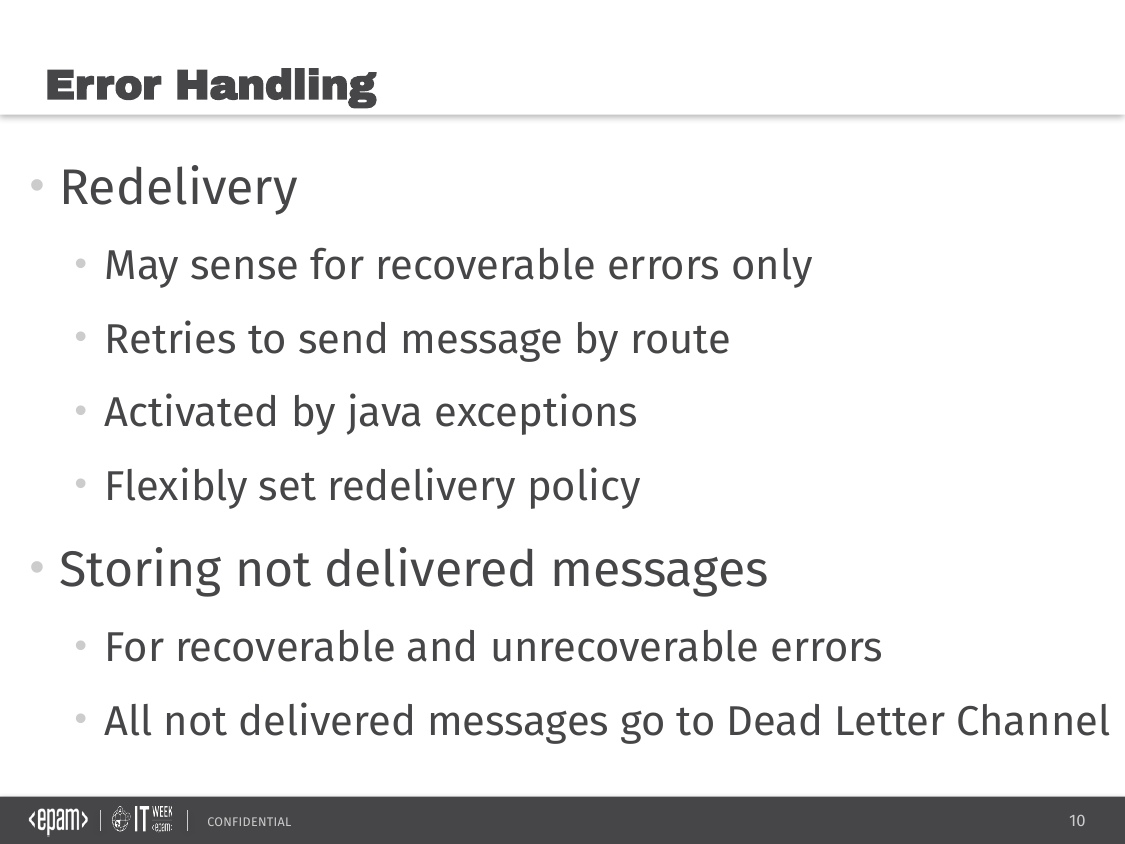

Error Handling
Redelivery
May sense for recoverable errors only
Retries to send message by route
Activated by java exceptions
Flexibly set redelivery policy
Storing not delivered messages
For recoverable and unrecoverable errors
All not delivered messages go to Dead Letter Channel